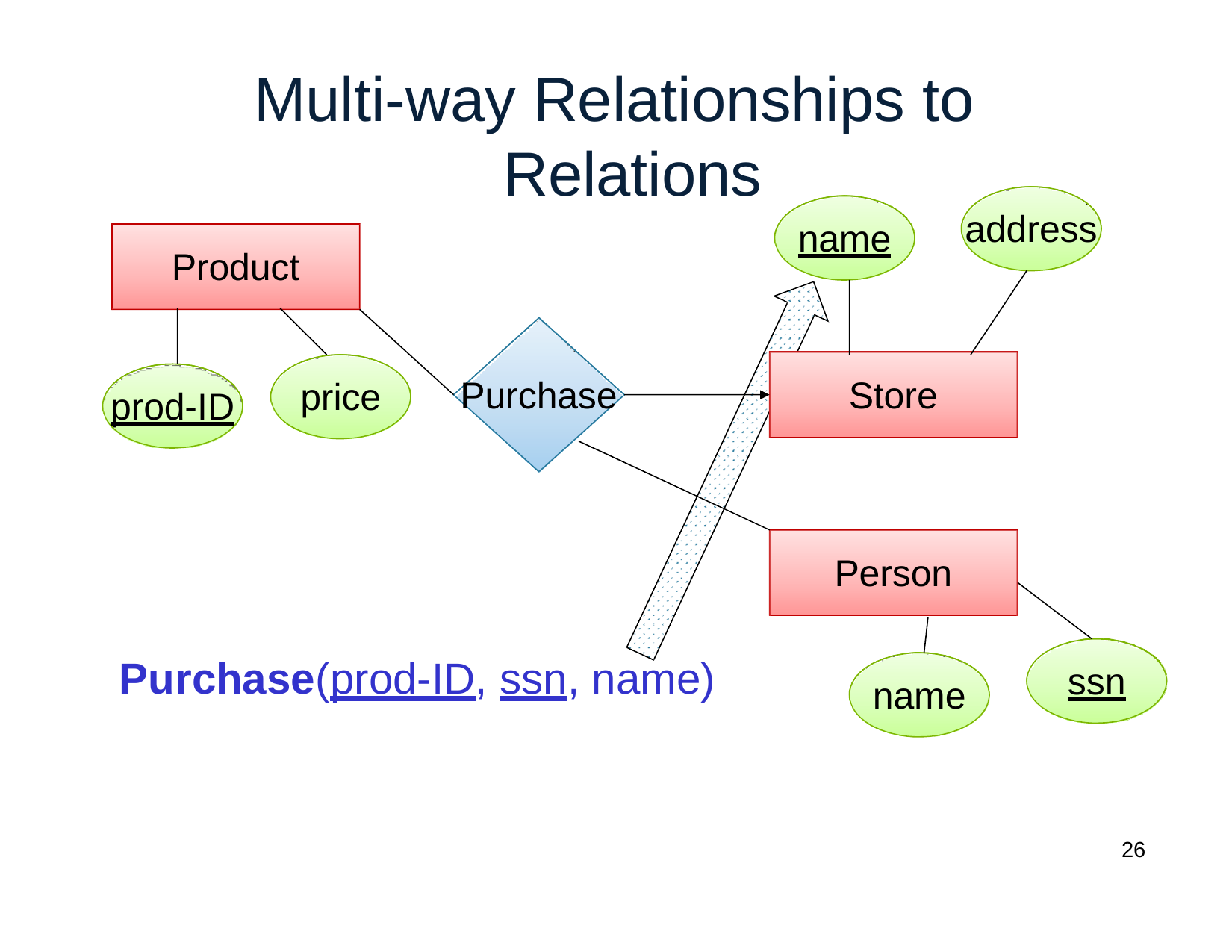

# Multi-way Relationships to  Relations

address
name

Product

Purchase
Store
price
prod-ID

Person

Purchase(prod-ID, ssn, name)

ssn
name
26